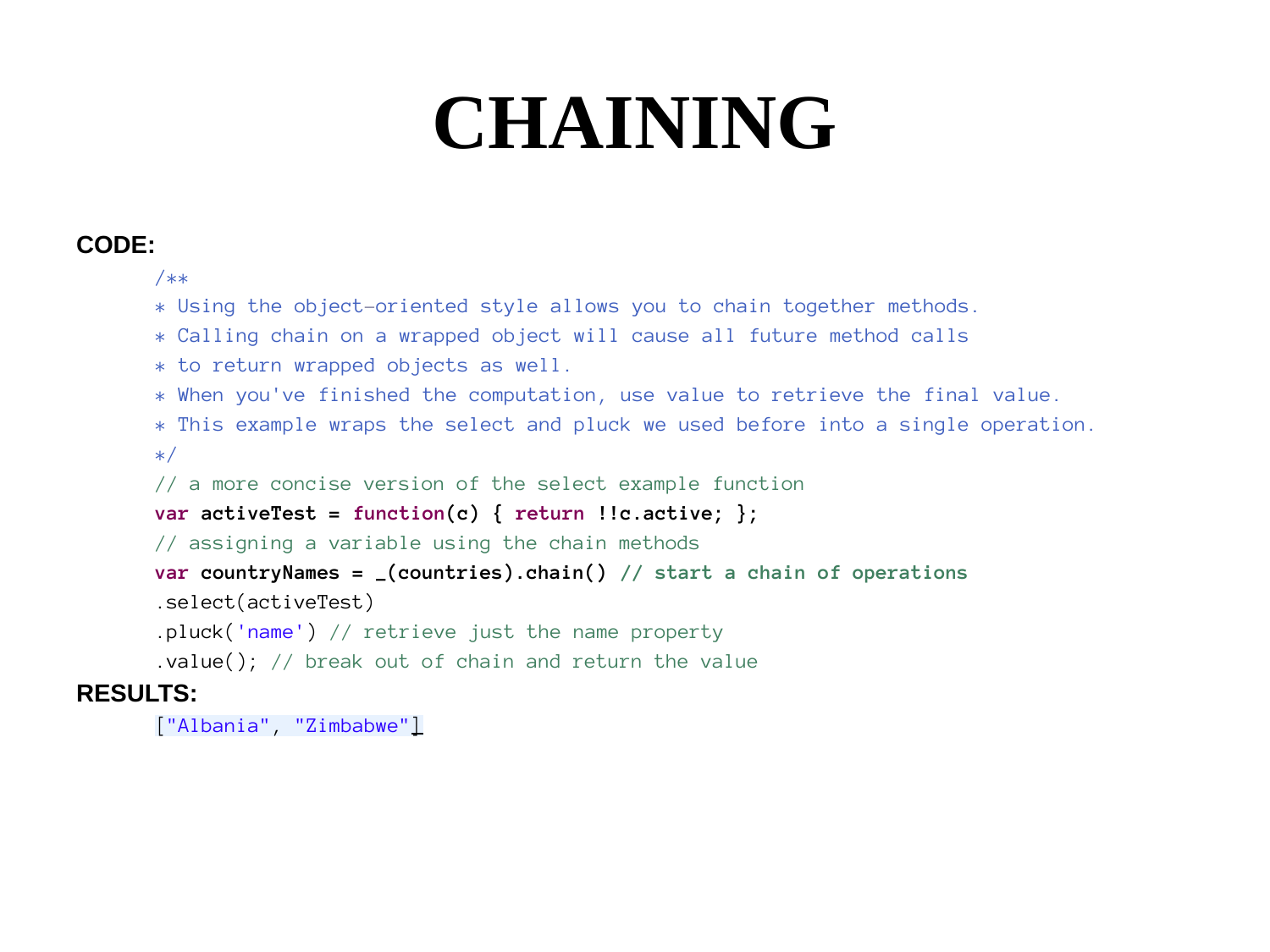

# CHAINING
CODE:
/**
* Using the object-oriented style allows you to chain together methods.
* Calling chain on a wrapped object will cause all future method calls
* to return wrapped objects as well.
* When you've finished the computation, use value to retrieve the final value.
* This example wraps the select and pluck we used before into a single operation.
*/
// a more concise version of the select example function
var activeTest = function(c) { return !!c.active; };
// assigning a variable using the chain methods
var countryNames = _(countries).chain() // start a chain of operations
.select(activeTest)
.pluck('name') // retrieve just the name property
.value(); // break out of chain and return the value
RESULTS:
["Albania", "Zimbabwe"]